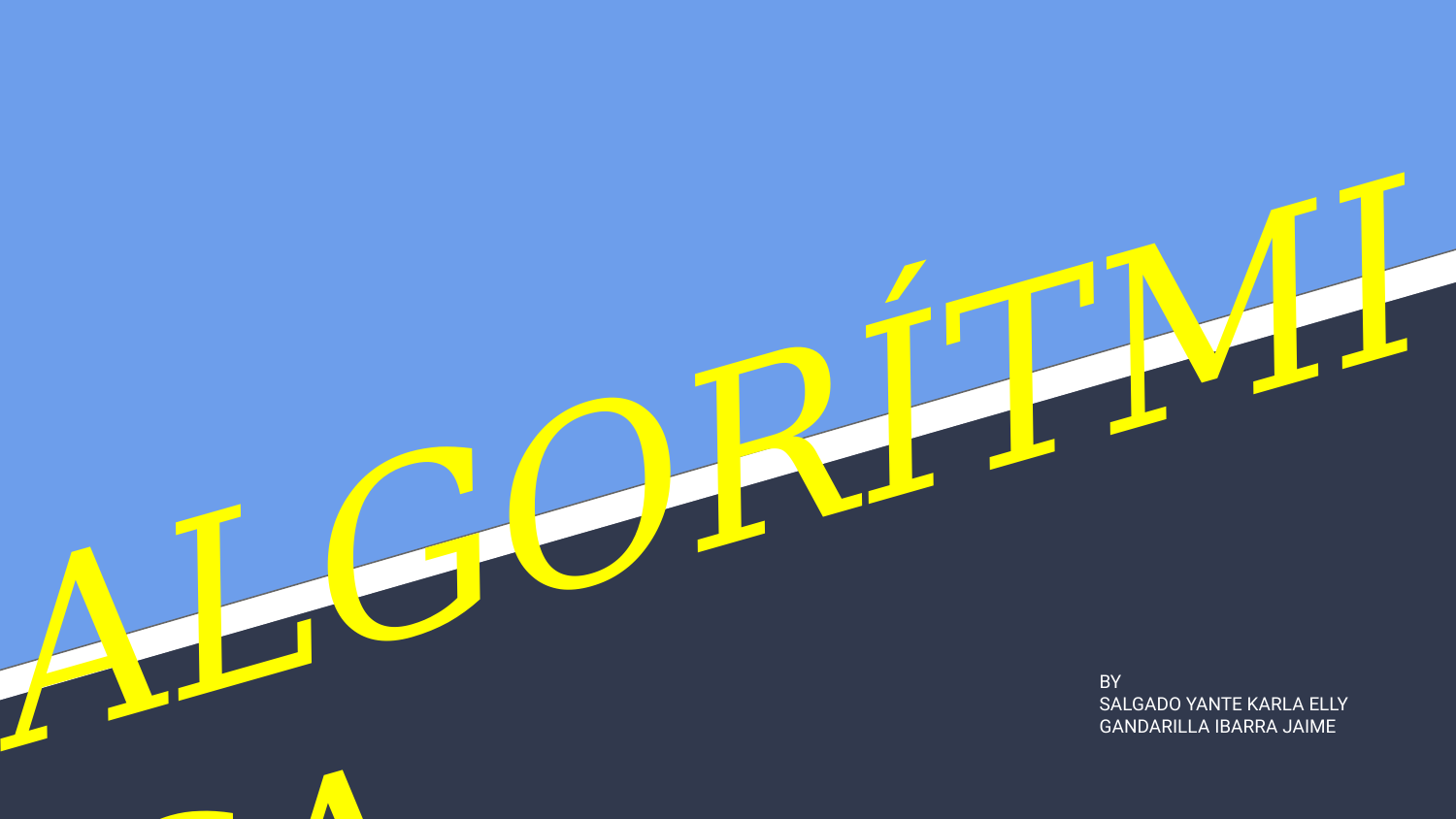

# ALGORÍTMICA
BY
SALGADO YANTE KARLA ELLY
GANDARILLA IBARRA JAIME